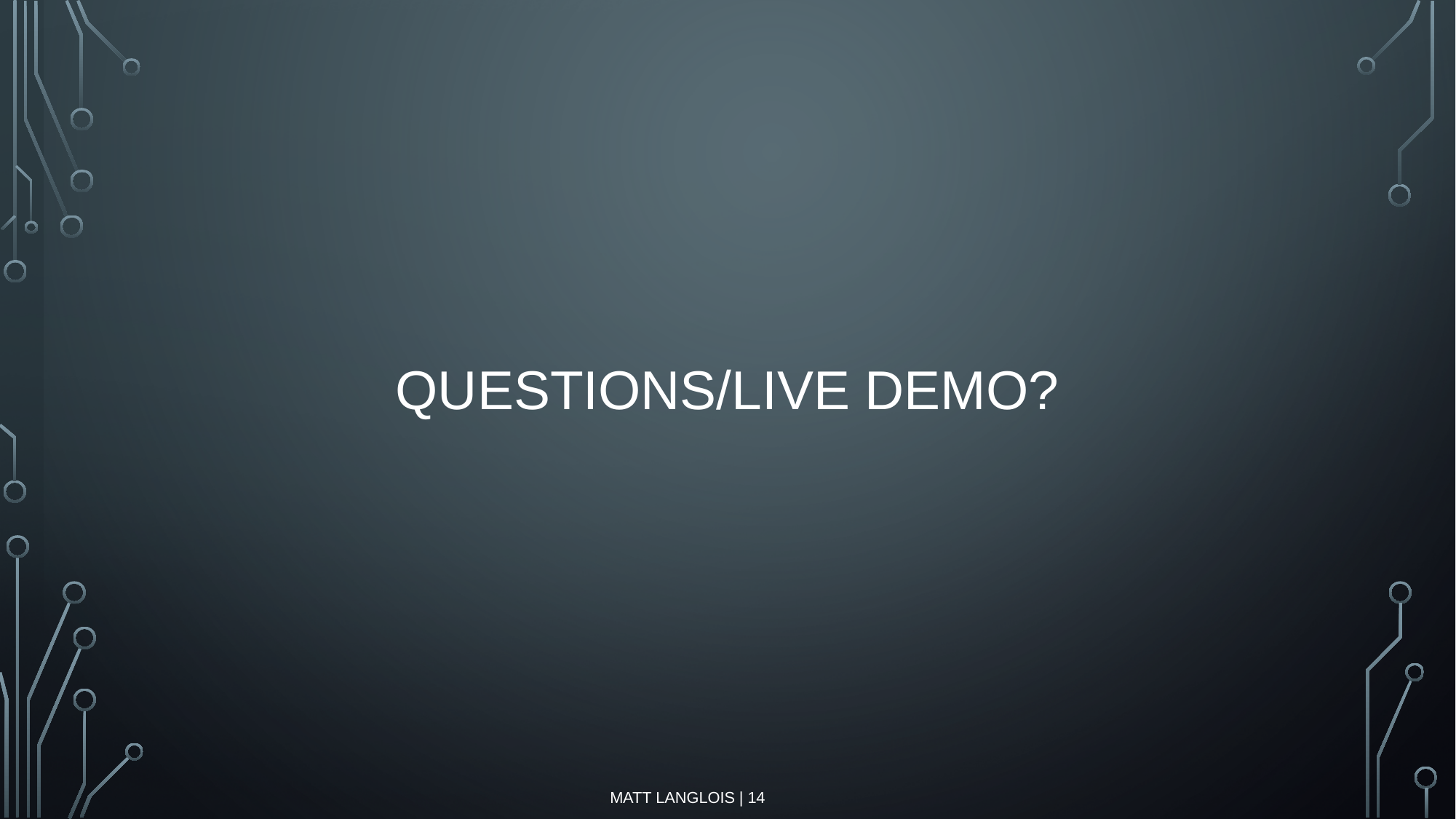

# Questions/Live demo?
14
Matt Langlois |